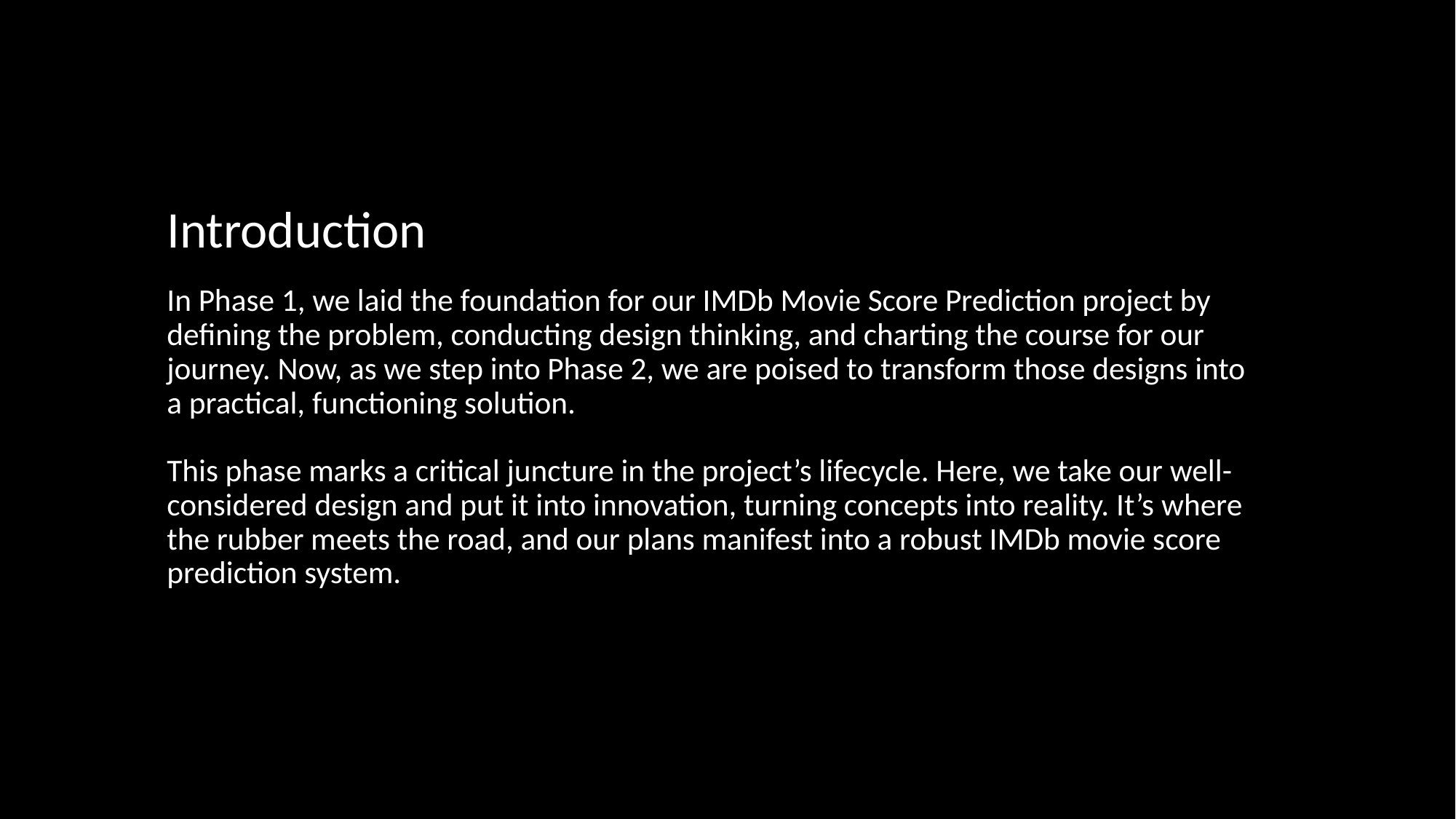

# Introduction In Phase 1, we laid the foundation for our IMDb Movie Score Prediction project by defining the problem, conducting design thinking, and charting the course for our journey. Now, as we step into Phase 2, we are poised to transform those designs into a practical, functioning solution. This phase marks a critical juncture in the project’s lifecycle. Here, we take our well-considered design and put it into innovation, turning concepts into reality. It’s where the rubber meets the road, and our plans manifest into a robust IMDb movie score prediction system.